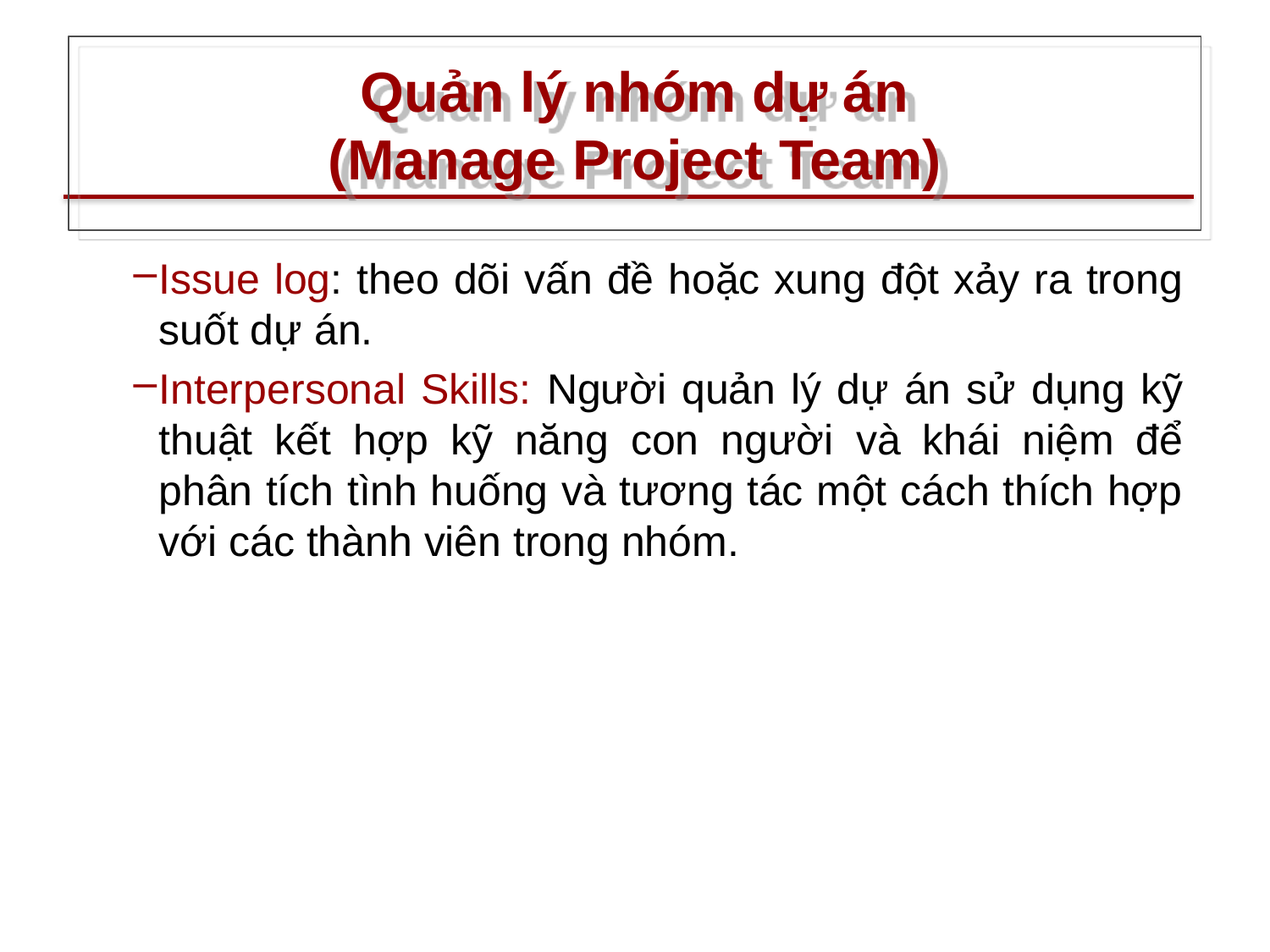

# Quản lý nhóm dự án (Manage Project Team)
Issue log: theo dõi vấn đề hoặc xung đột xảy ra trong suốt dự án.
Interpersonal Skills: Người quản lý dự án sử dụng kỹ thuật kết hợp kỹ năng con người và khái niệm để phân tích tình huống và tương tác một cách thích hợp với các thành viên trong nhóm.